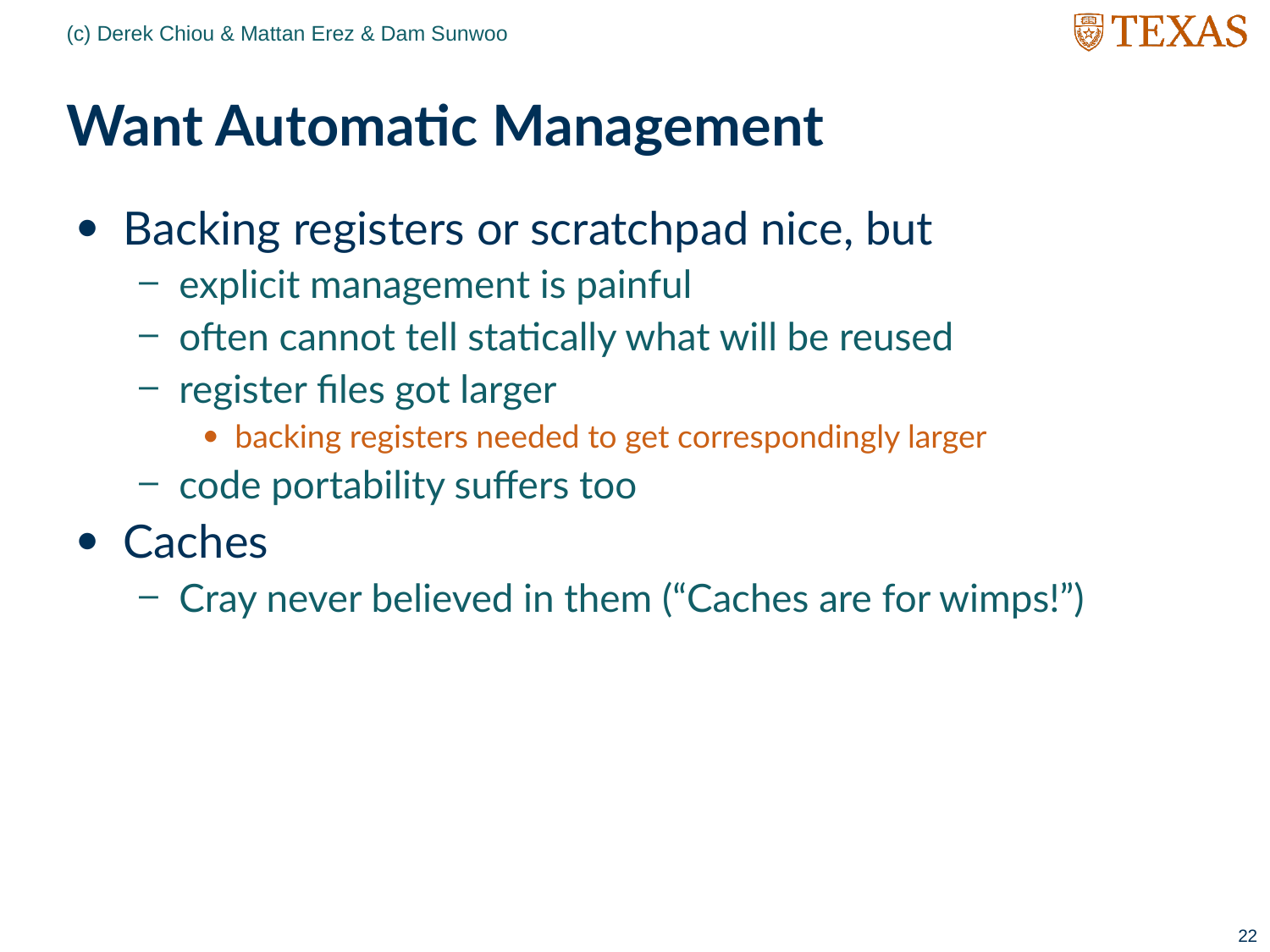

(c) Derek Chiou & Mattan Erez & Dam Sunwoo
# Want Automatic Management
Backing registers or scratchpad nice, but
explicit management is painful
often cannot tell statically what will be reused
register files got larger
backing registers needed to get correspondingly larger
code portability suffers too
Caches
Cray never believed in them (“Caches are for wimps!”)
22